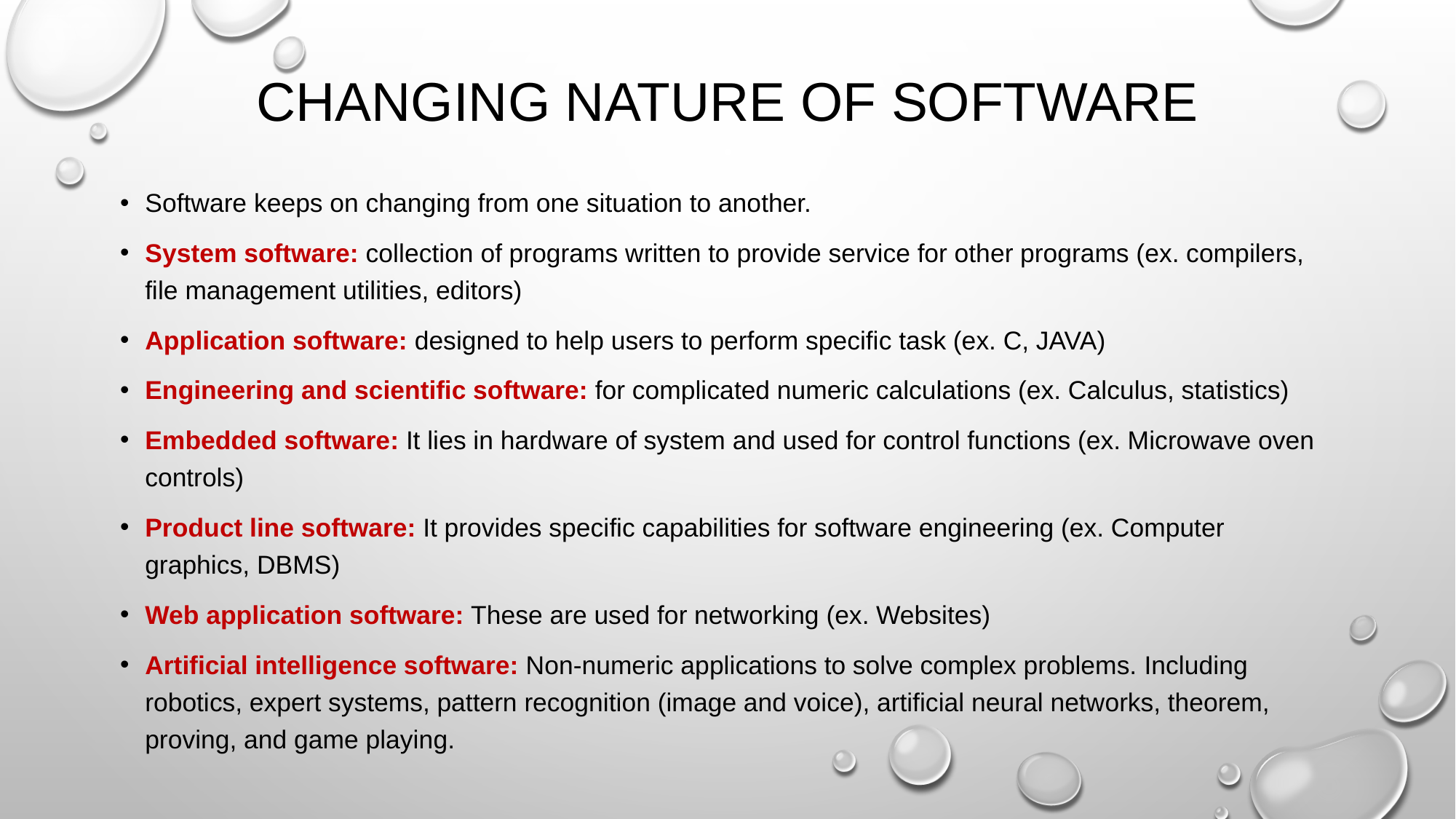

# Changing nature of software
Software keeps on changing from one situation to another.
System software: collection of programs written to provide service for other programs (ex. compilers, file management utilities, editors)
Application software: designed to help users to perform specific task (ex. C, JAVA)
Engineering and scientific software: for complicated numeric calculations (ex. Calculus, statistics)
Embedded software: It lies in hardware of system and used for control functions (ex. Microwave oven controls)
Product line software: It provides specific capabilities for software engineering (ex. Computer graphics, DBMS)
Web application software: These are used for networking (ex. Websites)
Artificial intelligence software: Non-numeric applications to solve complex problems. Including robotics, expert systems, pattern recognition (image and voice), artificial neural networks, theorem, proving, and game playing.